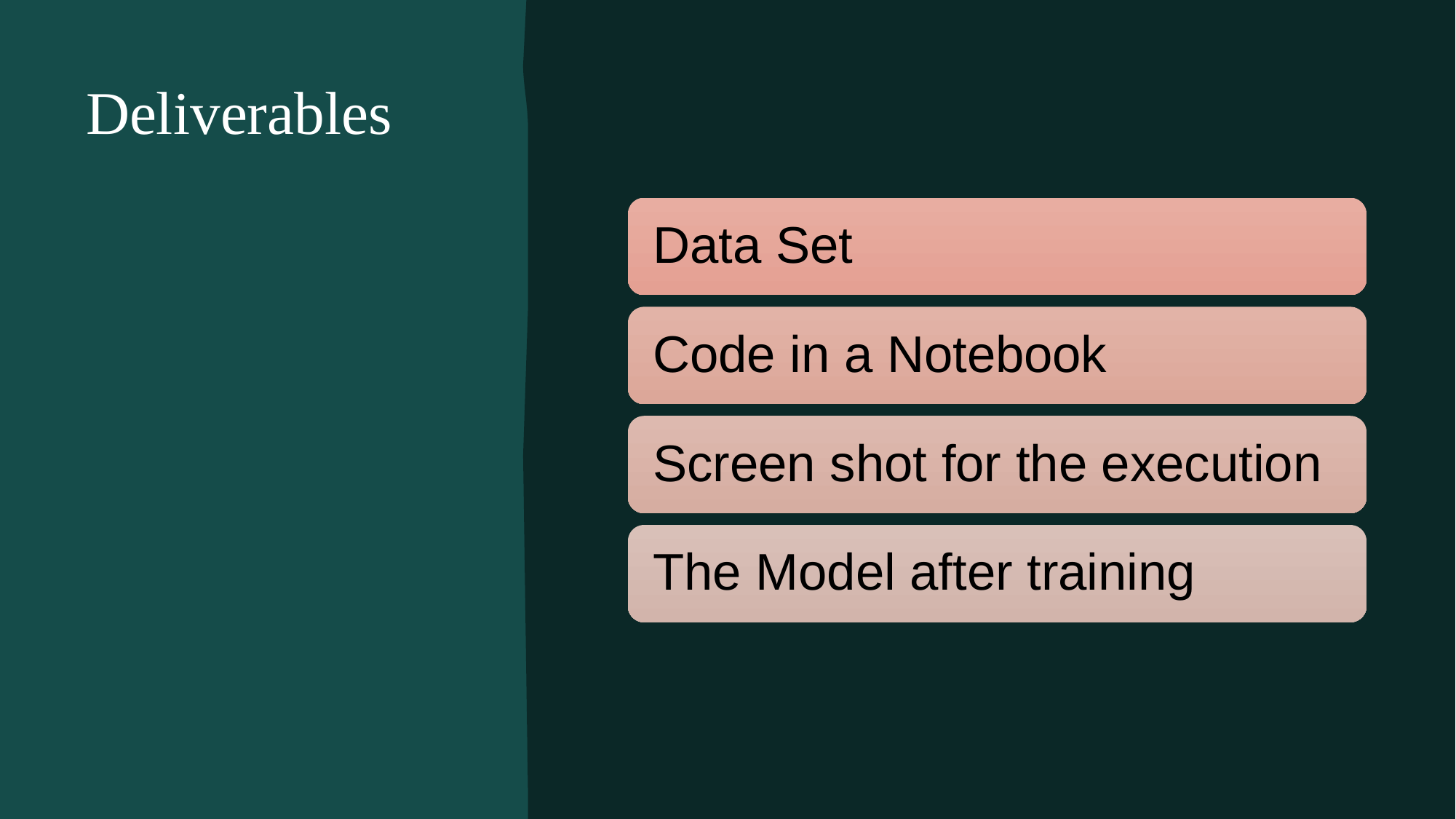

# Deliverables
Data Set
Code in a Notebook
Screen shot for the execution
The Model after training